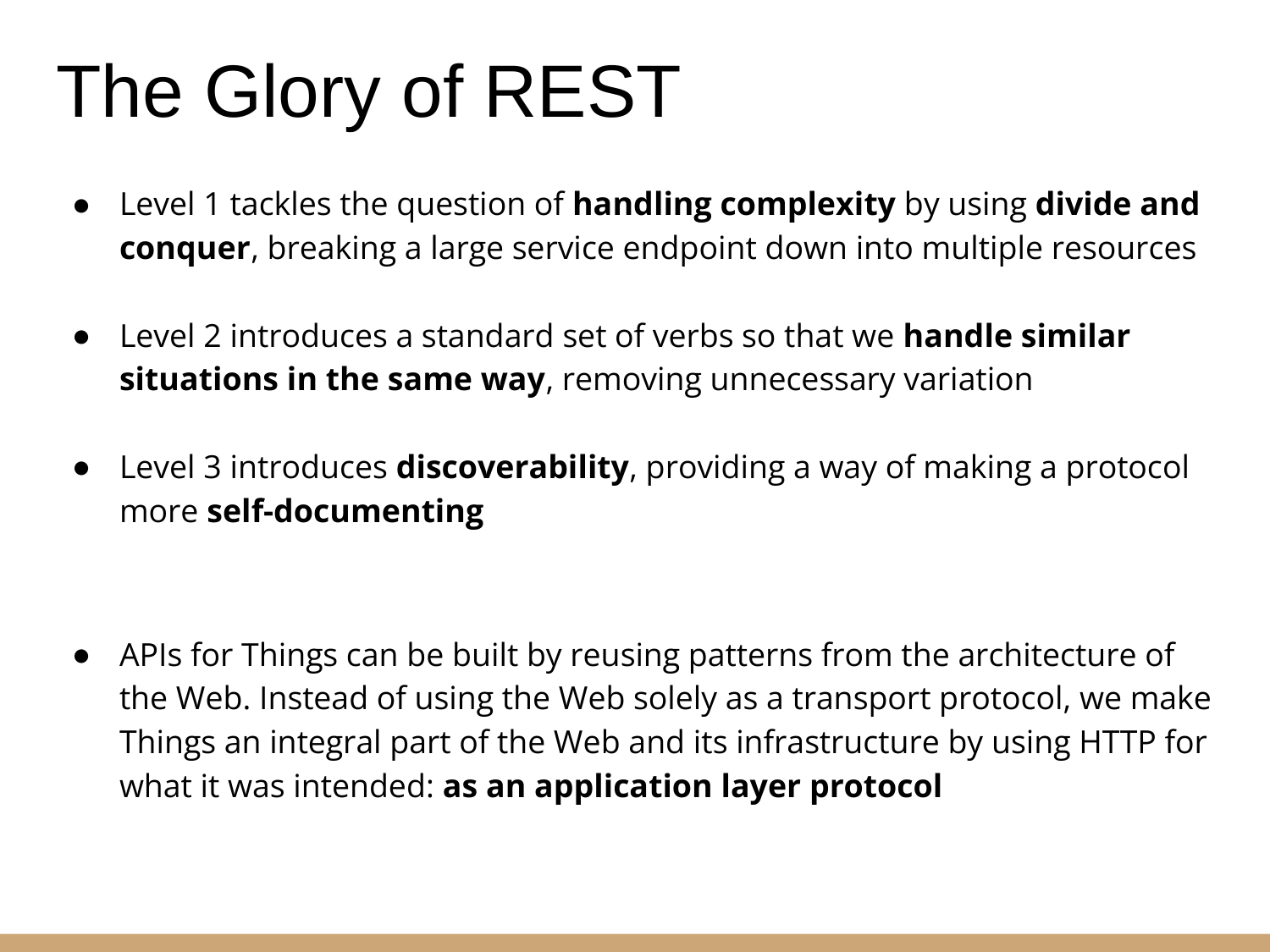

# The Glory of REST
Level 1 tackles the question of handling complexity by using divide and conquer, breaking a large service endpoint down into multiple resources

Level 2 introduces a standard set of verbs so that we handle similar situations in the same way, removing unnecessary variation

Level 3 introduces discoverability, providing a way of making a protocol more self-documenting

APIs for Things can be built by reusing patterns from the architecture of the Web. Instead of using the Web solely as a transport protocol, we make Things an integral part of the Web and its infrastructure by using HTTP for what it was intended: as an application layer protocol